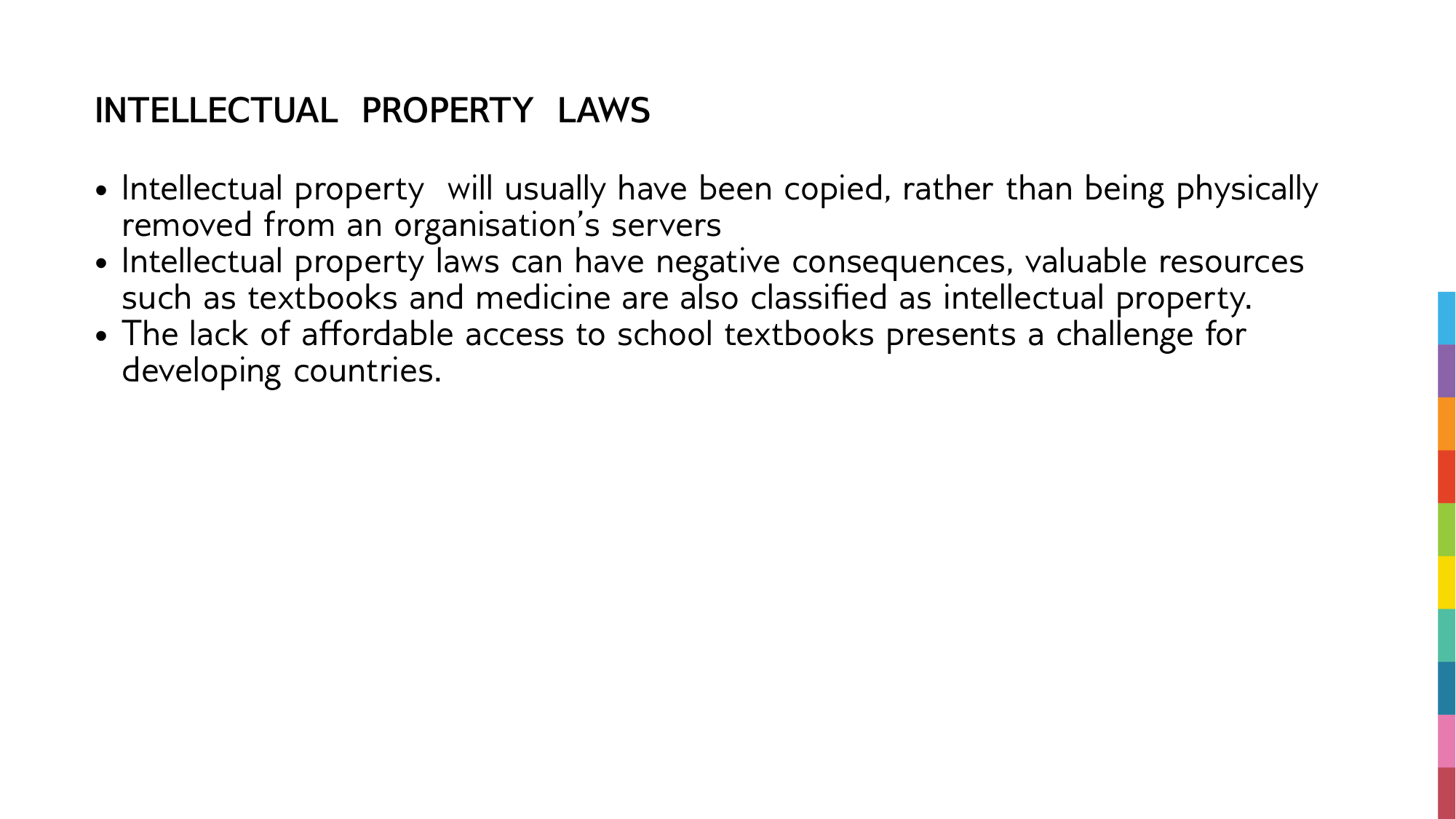

# INTELLECTUAL  PROPERTY  LAWS
Intellectual property  will usually have been copied, rather than being physically removed from an organisation’s servers
Intellectual property laws can have negative consequences, valuable resources such as textbooks and medicine are also classified as intellectual property.
The lack of affordable access to school textbooks presents a challenge for developing countries.